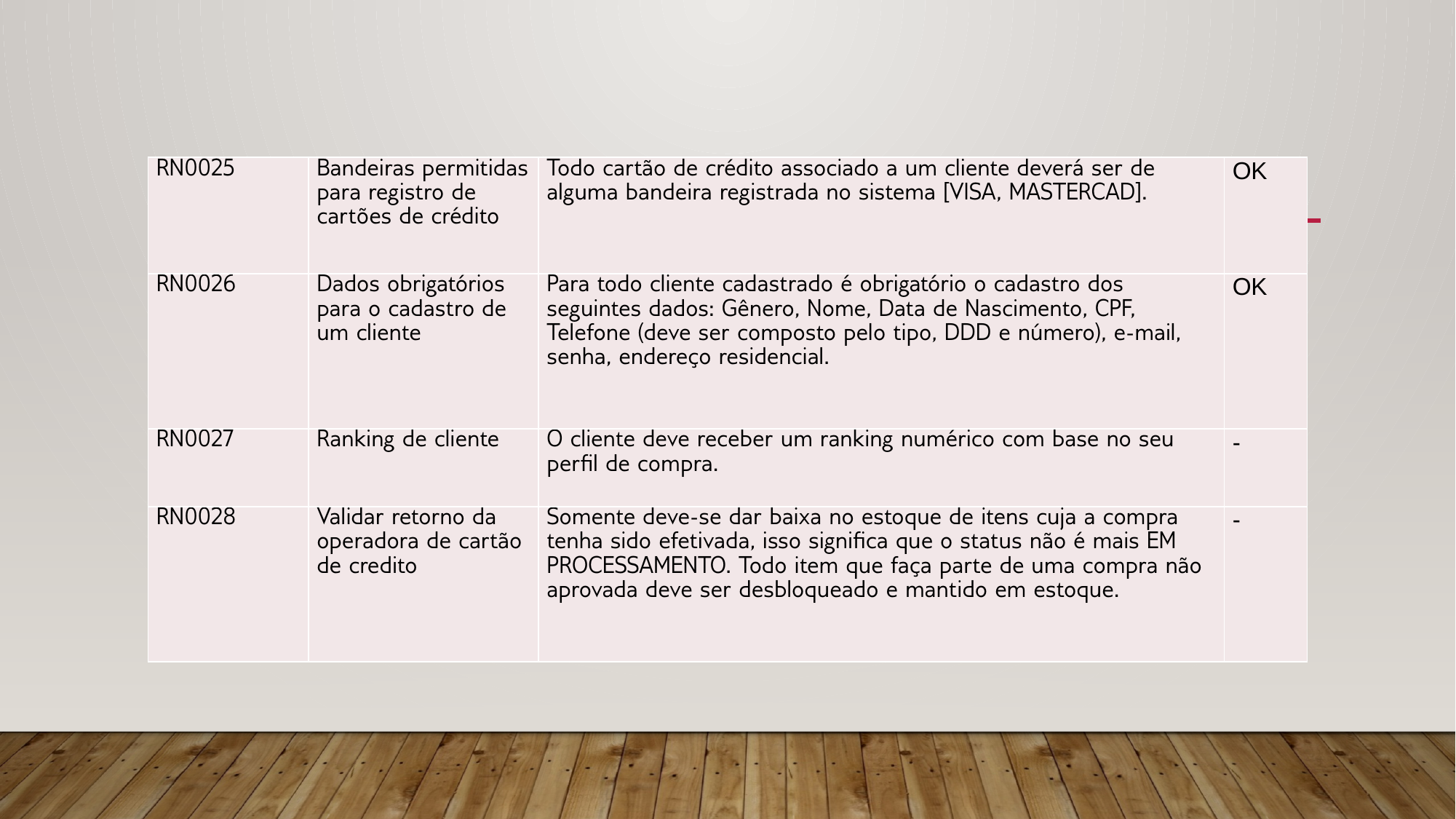

| RN0025 | Bandeiras permitidas para registro de cartões de crédito | Todo cartão de crédito associado a um cliente deverá ser de alguma bandeira registrada no sistema [VISA, MASTERCAD]. | OK |
| --- | --- | --- | --- |
| RN0026 | Dados obrigatórios para o cadastro de um cliente | Para todo cliente cadastrado é obrigatório o cadastro dos seguintes dados: Gênero, Nome, Data de Nascimento, CPF, Telefone (deve ser composto pelo tipo, DDD e número), e-mail, senha, endereço residencial. | OK |
| RN0027 | Ranking de cliente | O cliente deve receber um ranking numérico com base no seu perfil de compra. | - |
| RN0028 | Validar retorno da operadora de cartão de credito | Somente deve-se dar baixa no estoque de itens cuja a compra tenha sido efetivada, isso significa que o status não é mais EM PROCESSAMENTO. Todo item que faça parte de uma compra não aprovada deve ser desbloqueado e mantido em estoque. | - |